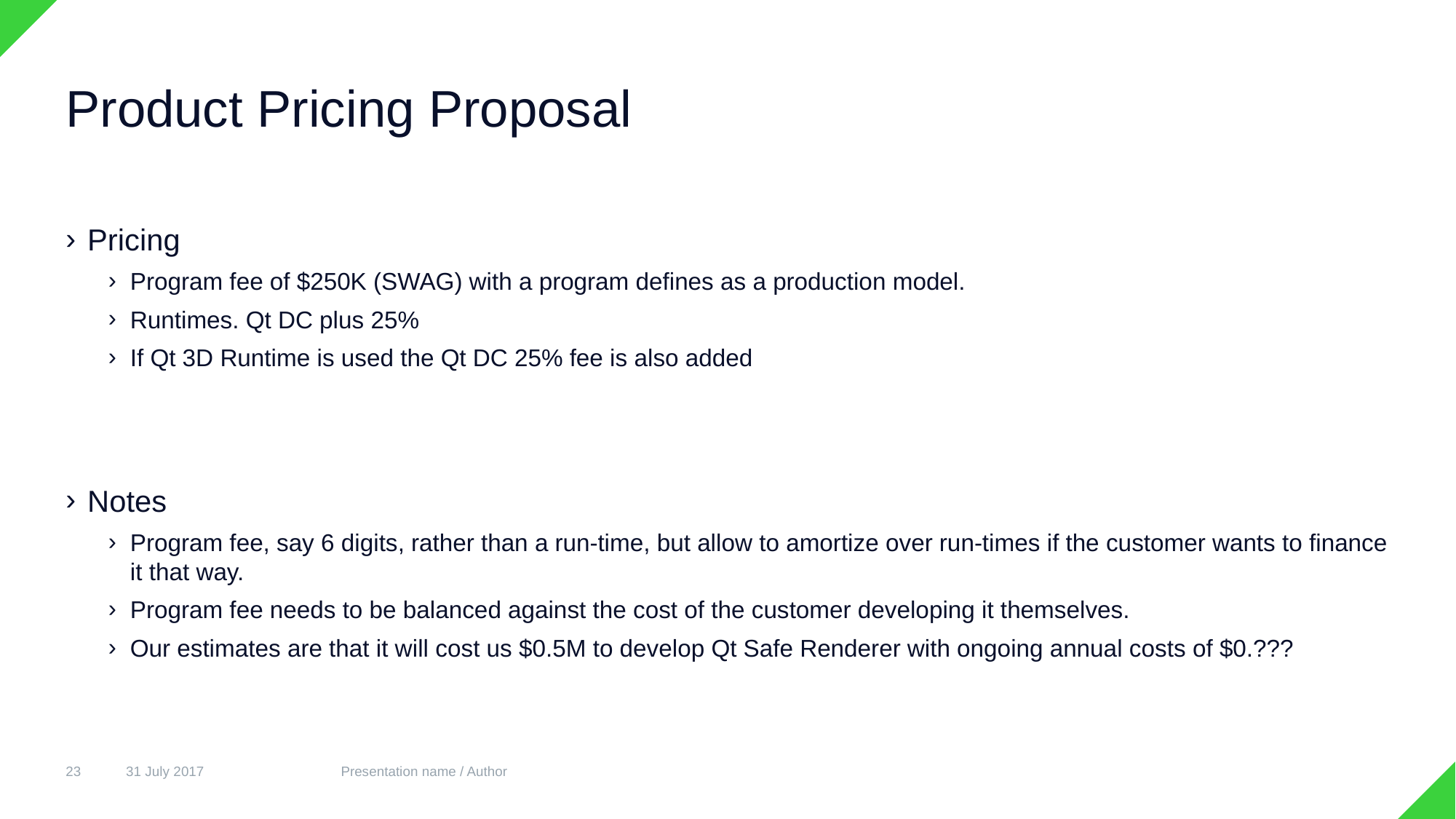

# Product Pricing Proposal
Pricing
Program fee of $250K (SWAG) with a program defines as a production model.
Runtimes. Qt DC plus 25%
If Qt 3D Runtime is used the Qt DC 25% fee is also added

Notes
Program fee, say 6 digits, rather than a run-time, but allow to amortize over run-times if the customer wants to finance it that way.
Program fee needs to be balanced against the cost of the customer developing it themselves.
Our estimates are that it will cost us $0.5M to develop Qt Safe Renderer with ongoing annual costs of $0.???
23
31 July 2017
Presentation name / Author